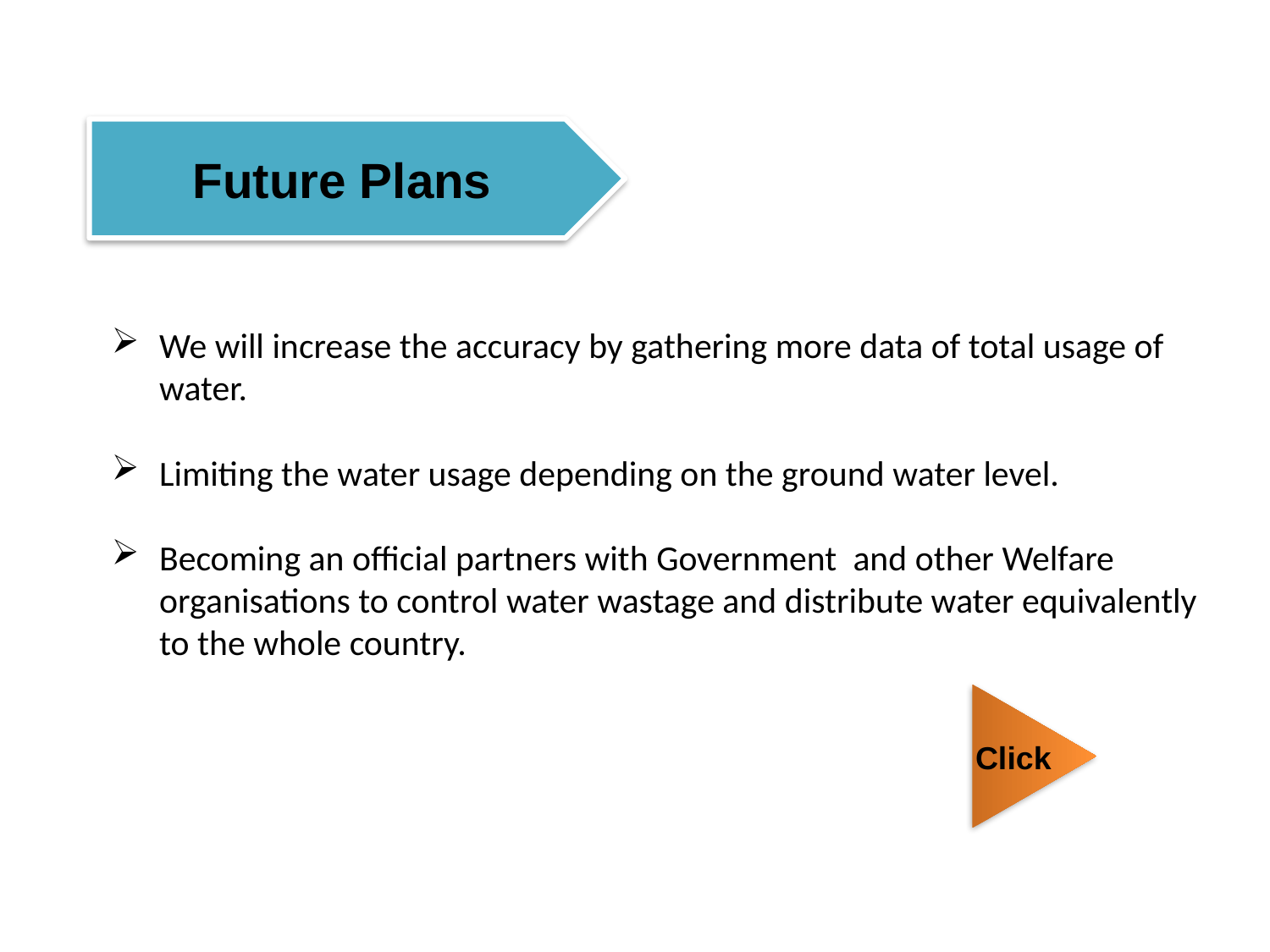

Future Plans
We will increase the accuracy by gathering more data of total usage of water.

Limiting the water usage depending on the ground water level.

Becoming an official partners with Government  and other Welfare organisations to control water wastage and distribute water equivalently to the whole country.

Click